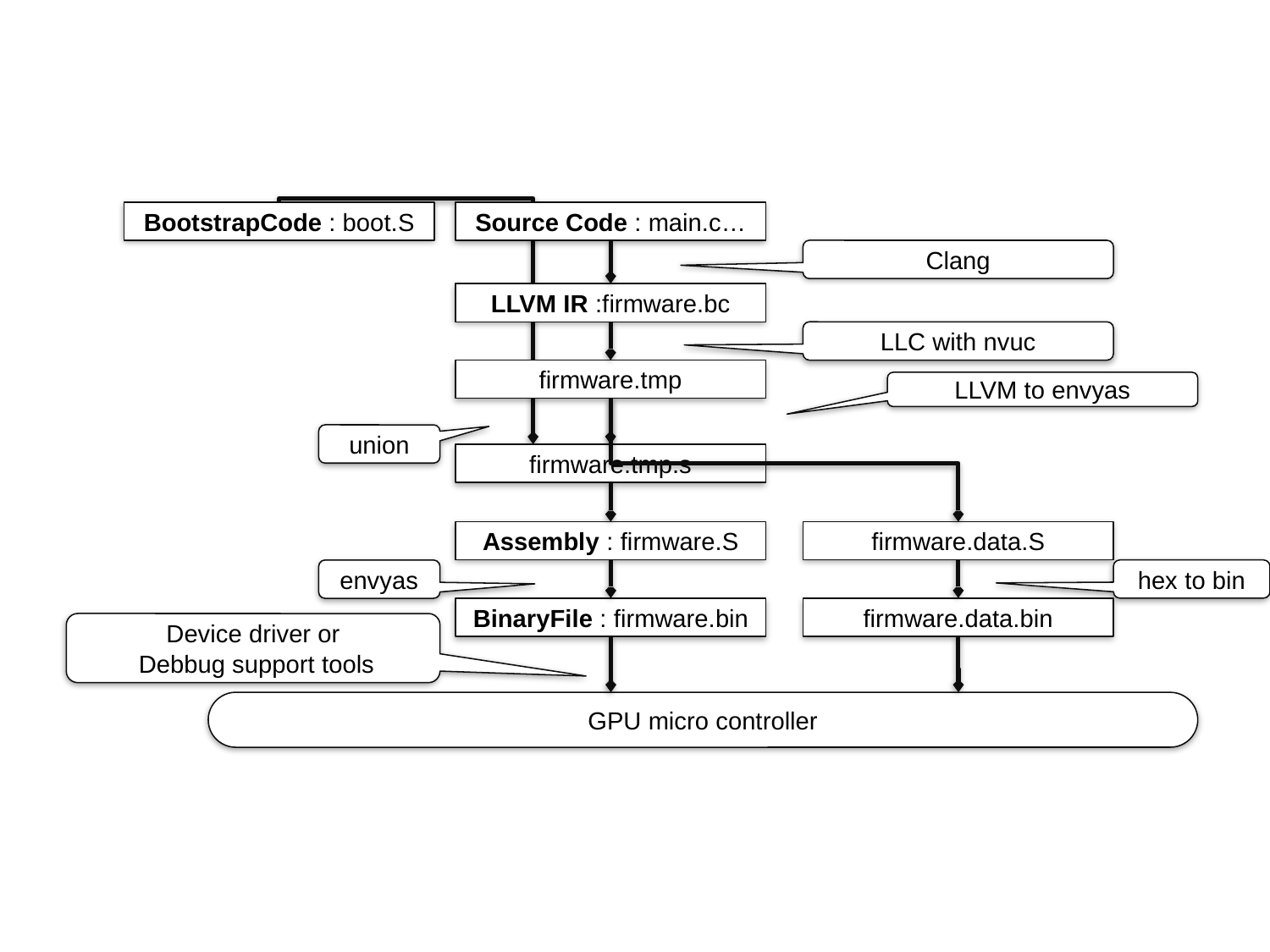

Source Code : main.c…
BootstrapCode : boot.S
Clang
LLVM IR :firmware.bc
LLC with nvuc
firmware.tmp
LLVM to envyas
union
firmware.tmp.s
firmware.data.S
Assembly : firmware.S
hex to bin
envyas
firmware.data.bin
BinaryFile : firmware.bin
Device driver or
 Debbug support tools
GPU micro controller